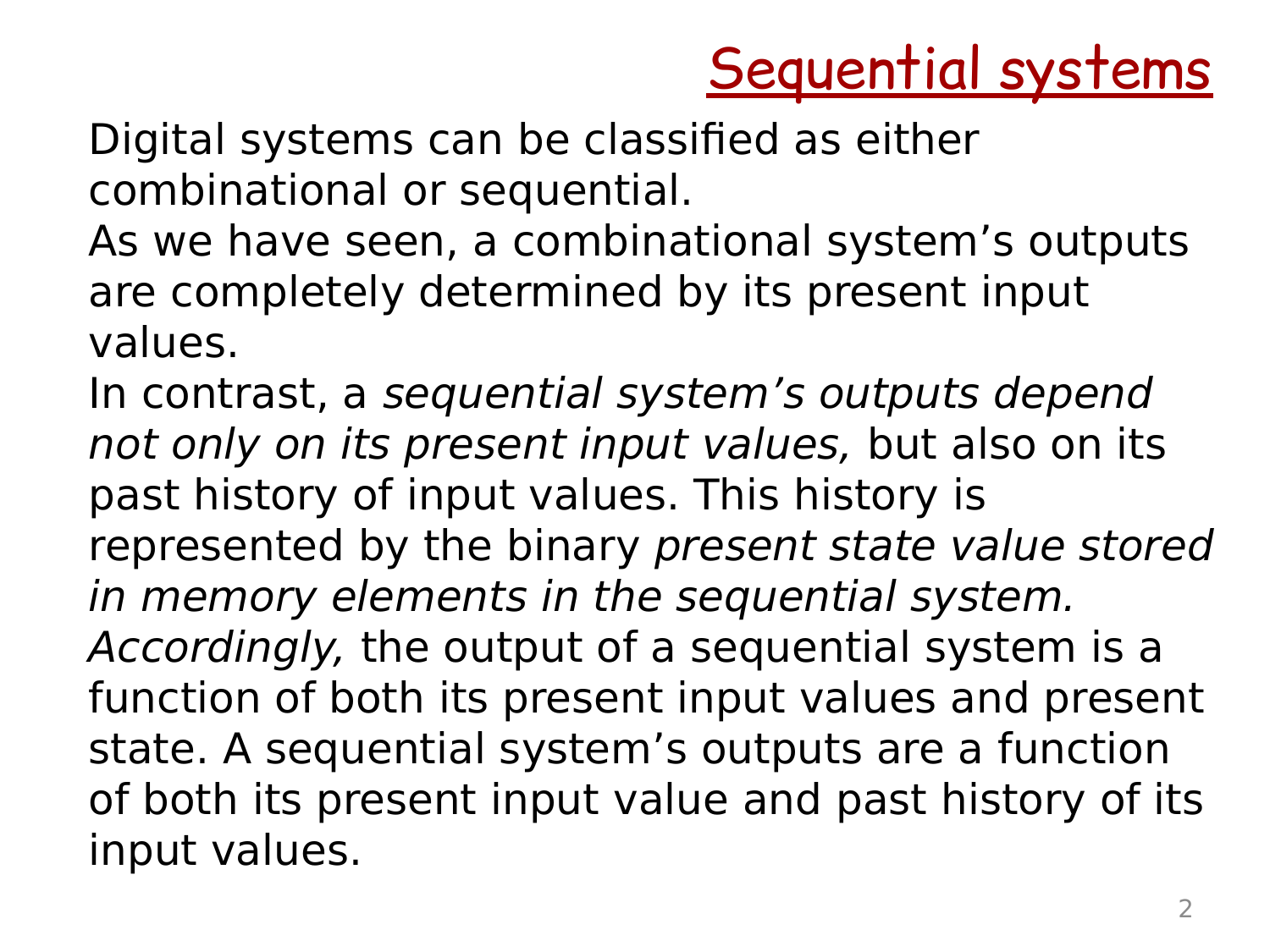

# Sequential systems
Digital systems can be classified as either combinational or sequential.
As we have seen, a combinational system’s outputs are completely determined by its present input values.
In contrast, a sequential system’s outputs depend not only on its present input values, but also on its past history of input values. This history is represented by the binary present state value stored in memory elements in the sequential system. Accordingly, the output of a sequential system is a function of both its present input values and present state. A sequential system’s outputs are a function of both its present input value and past history of its input values.

2